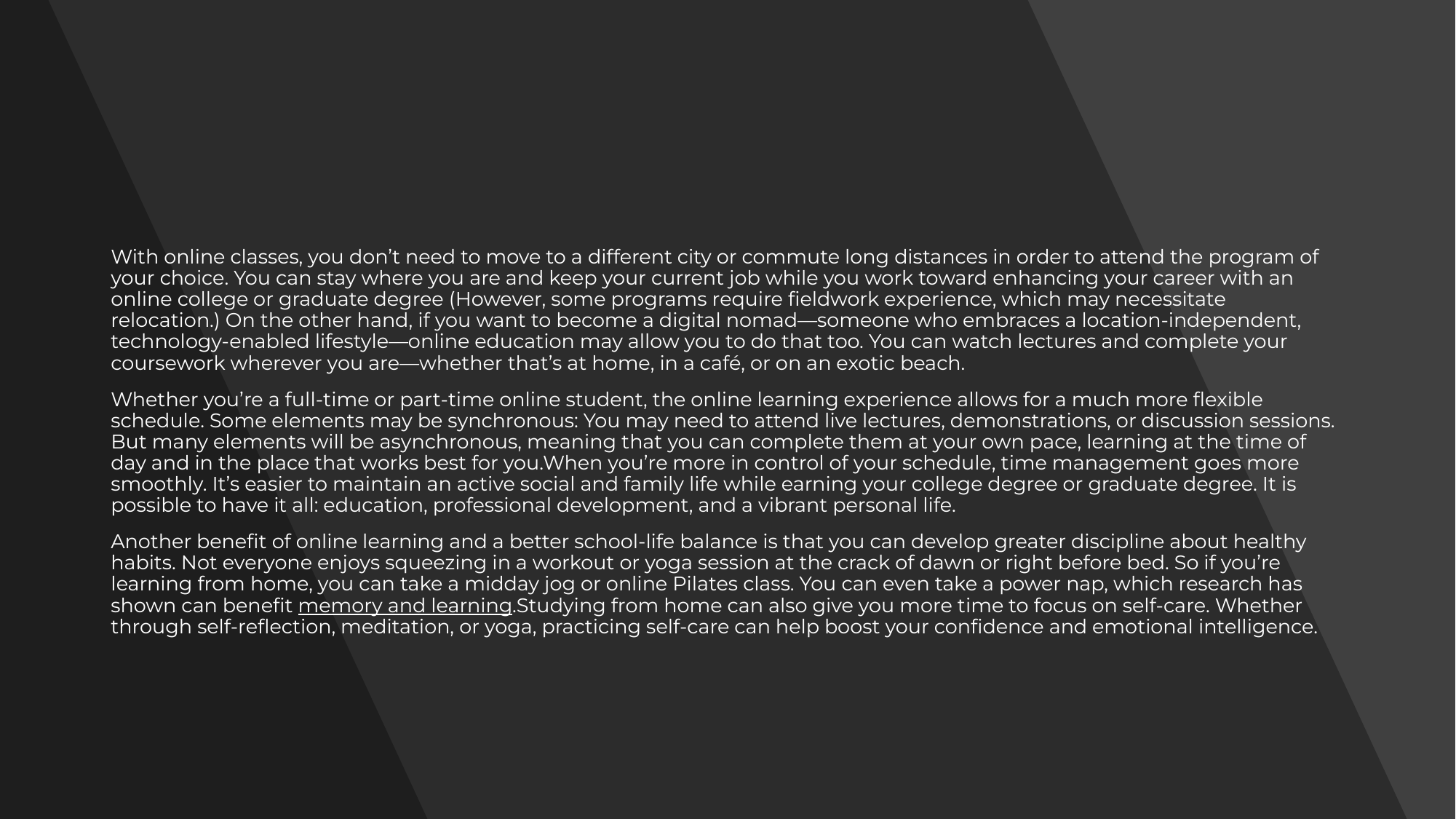

With online classes, you don’t need to move to a different city or commute long distances in order to attend the program of your choice. You can stay where you are and keep your current job while you work toward enhancing your career with an online college or graduate degree (However, some programs require fieldwork experience, which may necessitate relocation.) On the other hand, if you want to become a digital nomad—someone who embraces a location-independent, technology-enabled lifestyle—online education may allow you to do that too. You can watch lectures and complete your coursework wherever you are—whether that’s at home, in a café, or on an exotic beach.
Whether you’re a full-time or part-time online student, the online learning experience allows for a much more flexible schedule. Some elements may be synchronous: You may need to attend live lectures, demonstrations, or discussion sessions. But many elements will be asynchronous, meaning that you can complete them at your own pace, learning at the time of day and in the place that works best for you.When you’re more in control of your schedule, time management goes more smoothly. It’s easier to maintain an active social and family life while earning your college degree or graduate degree. It is possible to have it all: education, professional development, and a vibrant personal life.
Another benefit of online learning and a better school-life balance is that you can develop greater discipline about healthy habits. Not everyone enjoys squeezing in a workout or yoga session at the crack of dawn or right before bed. So if you’re learning from home, you can take a midday jog or online Pilates class. You can even take a power nap, which research has shown can benefit memory and learning.Studying from home can also give you more time to focus on self-care. Whether through self-reflection, meditation, or yoga, practicing self-care can help boost your confidence and emotional intelligence.